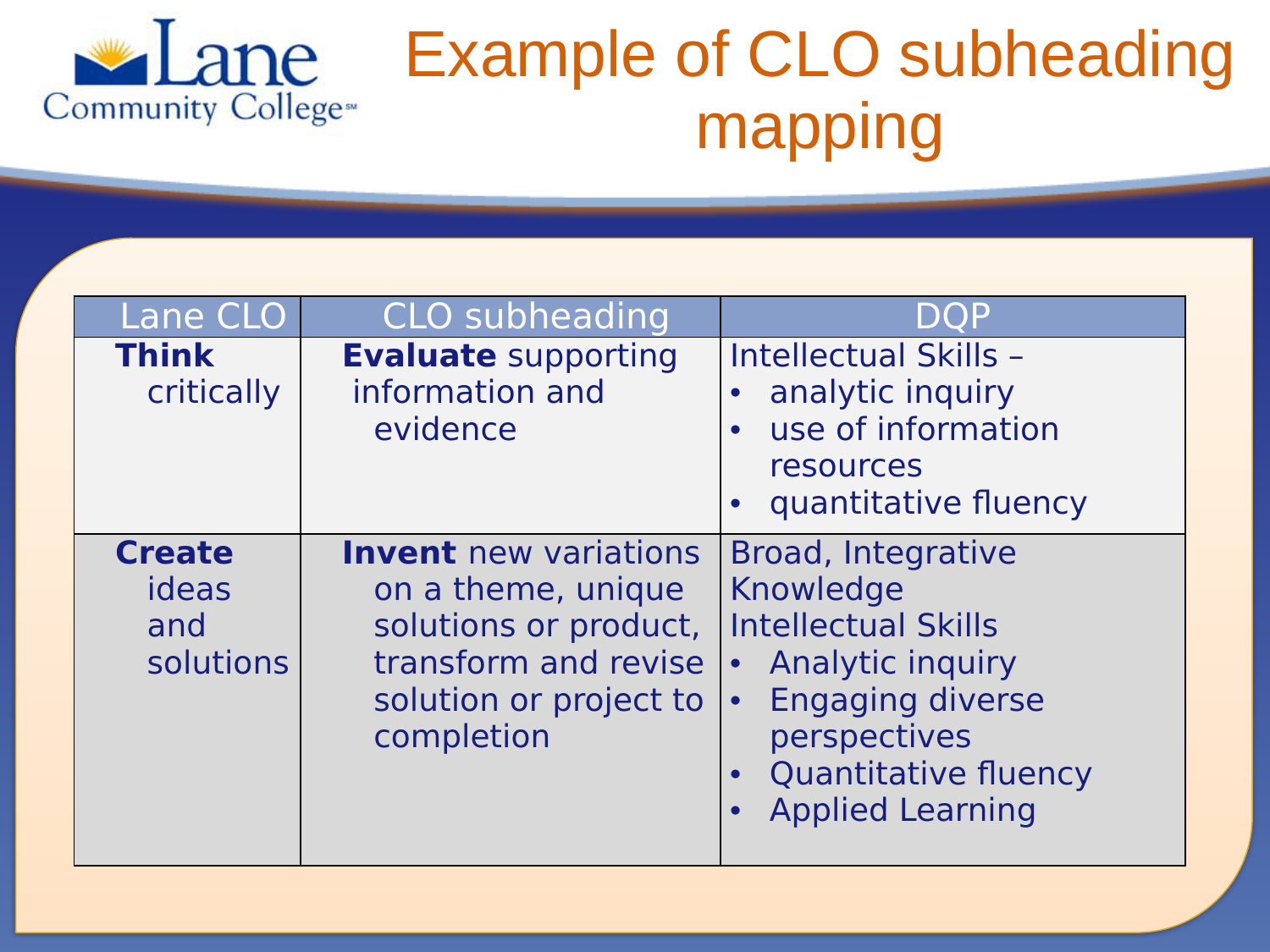

# Example of CLO subheading mapping
| Lane CLO | CLO subheading | DQP |
| --- | --- | --- |
| Think critically | Evaluate supporting  information and evidence | Intellectual Skills – analytic inquiry use of information resources quantitative fluency |
| Create ideas and solutions | Invent new variations on a theme, unique solutions or product, transform and revise solution or project to completion | Broad, Integrative Knowledge Intellectual Skills Analytic inquiry Engaging diverse perspectives Quantitative fluency Applied Learning |